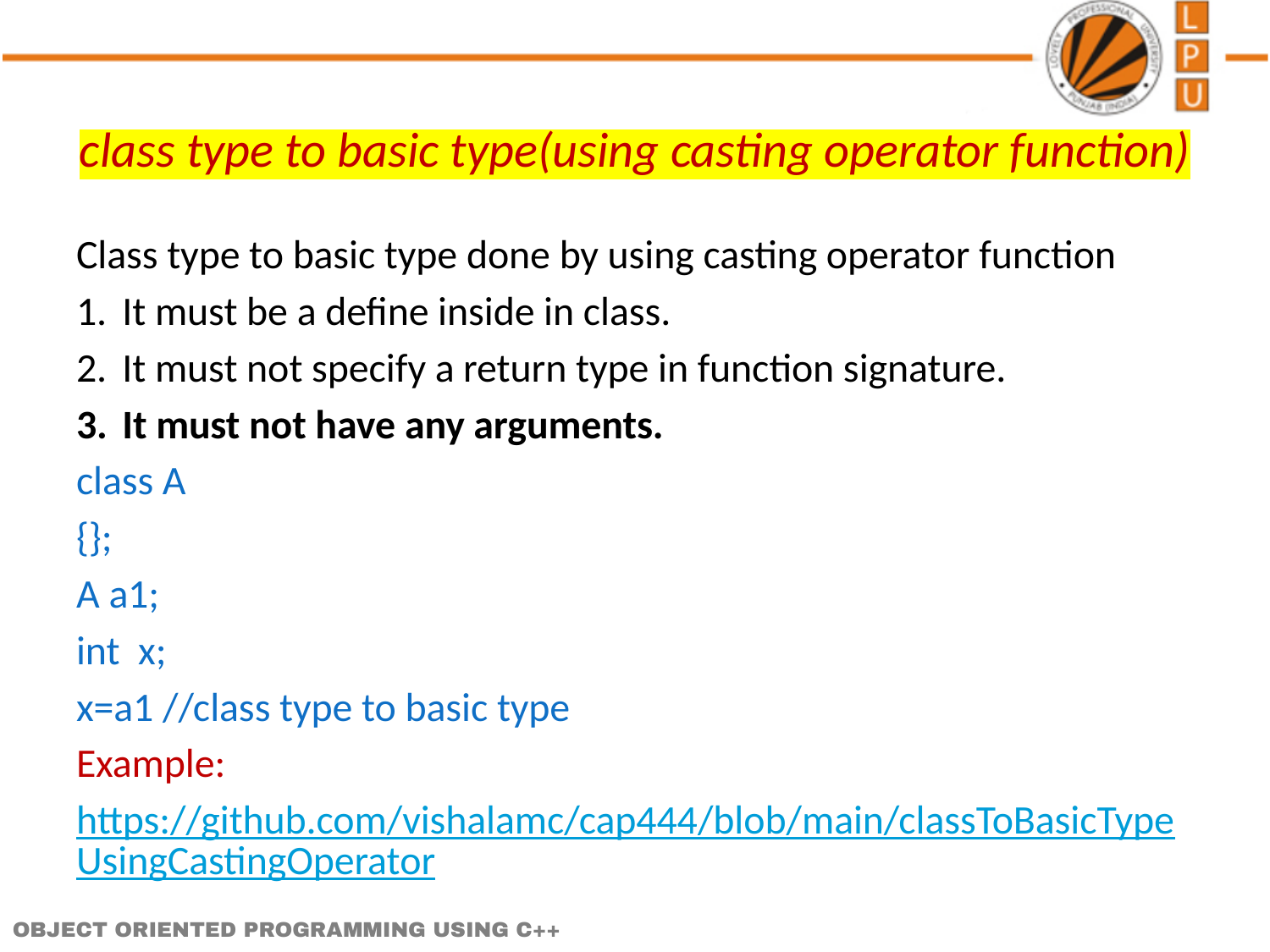

# class type to basic type(using casting operator function)
Class type to basic type done by using casting operator function
It must be a define inside in class.
It must not specify a return type in function signature.
It must not have any arguments.
class A
{};
A a1;
int  x;
x=a1 //class type to basic type
Example:
https://github.com/vishalamc/cap444/blob/main/classToBasicTypeUsingCastingOperator